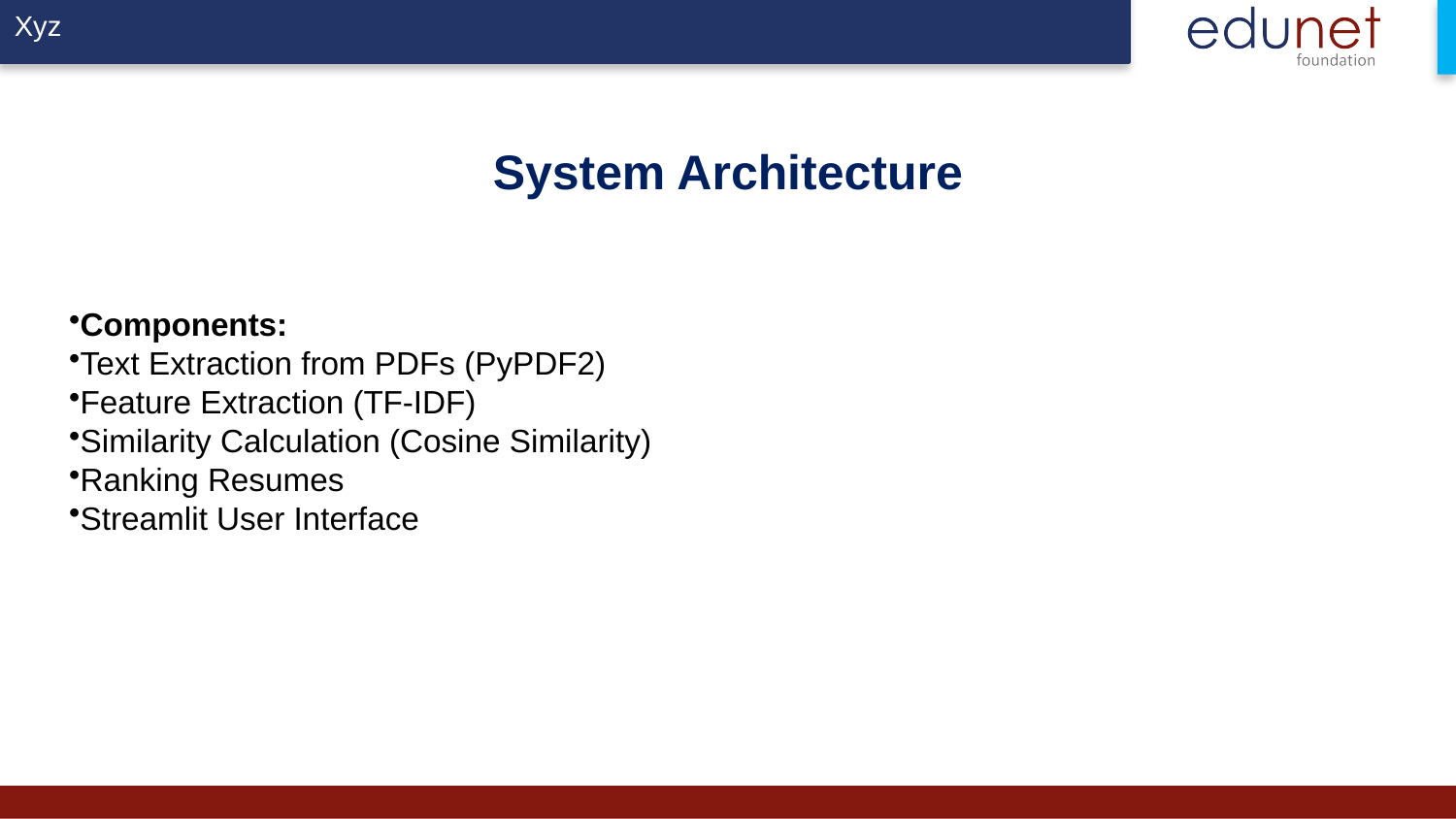

# System Architecture
Components:
Text Extraction from PDFs (PyPDF2)
Feature Extraction (TF-IDF)
Similarity Calculation (Cosine Similarity)
Ranking Resumes
Streamlit User Interface